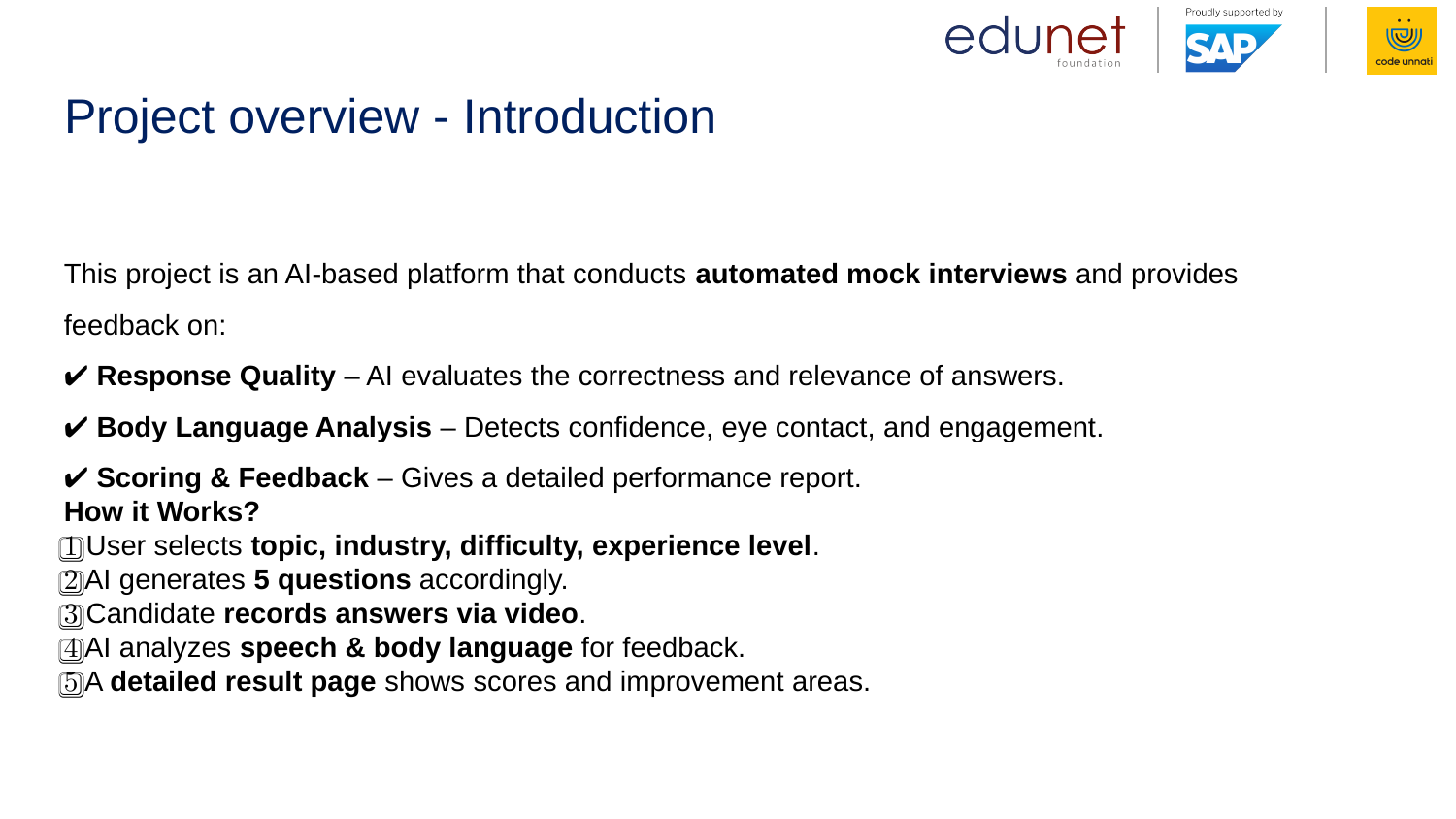

# Project overview - Introduction
This project is an AI-based platform that conducts automated mock interviews and provides feedback on:
✔ Response Quality – AI evaluates the correctness and relevance of answers.
✔ Body Language Analysis – Detects confidence, eye contact, and engagement.
✔ Scoring & Feedback – Gives a detailed performance report.
How it Works?
1️⃣ User selects topic, industry, difficulty, experience level.
2️⃣ AI generates 5 questions accordingly.
3️⃣ Candidate records answers via video.
4️⃣ AI analyzes speech & body language for feedback.
5️⃣ A detailed result page shows scores and improvement areas.